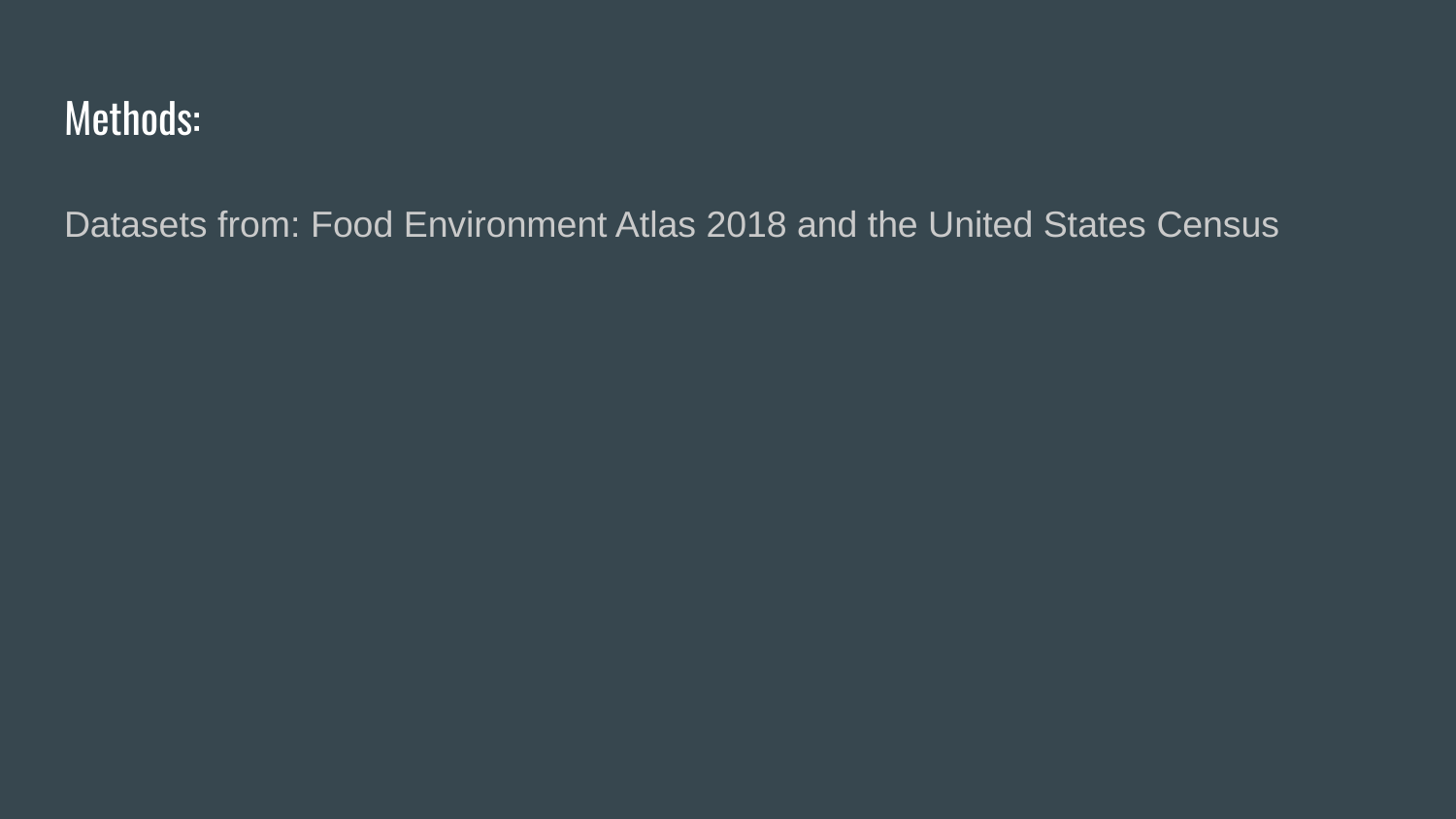

# Methods:
Datasets from: Food Environment Atlas 2018 and the United States Census